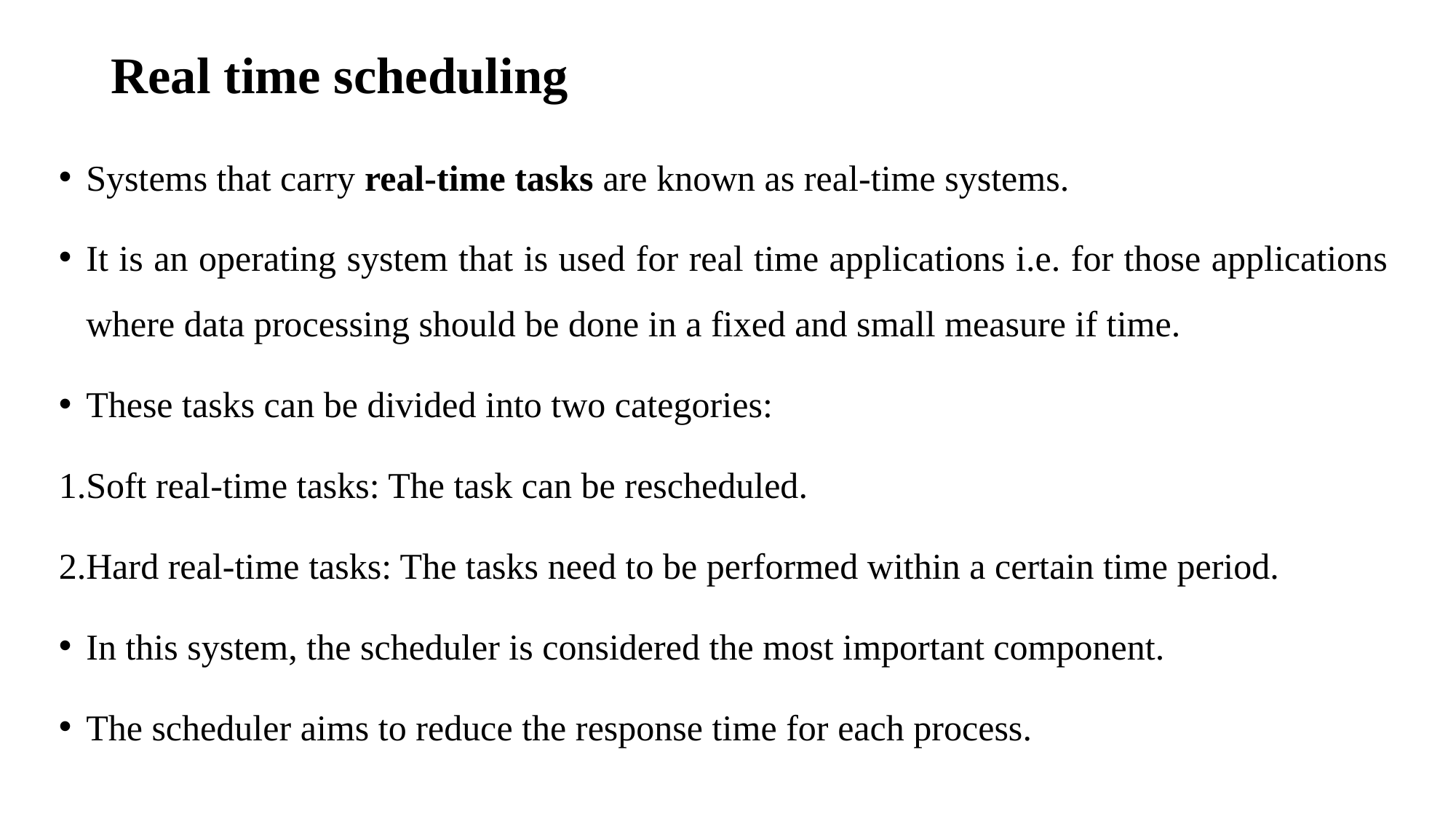

# Real time scheduling
Systems that carry real-time tasks are known as real-time systems.
It is an operating system that is used for real time applications i.e. for those applications where data processing should be done in a fixed and small measure if time.
These tasks can be divided into two categories:
Soft real-time tasks: The task can be rescheduled.
Hard real-time tasks: The tasks need to be performed within a certain time period.
In this system, the scheduler is considered the most important component.
The scheduler aims to reduce the response time for each process.